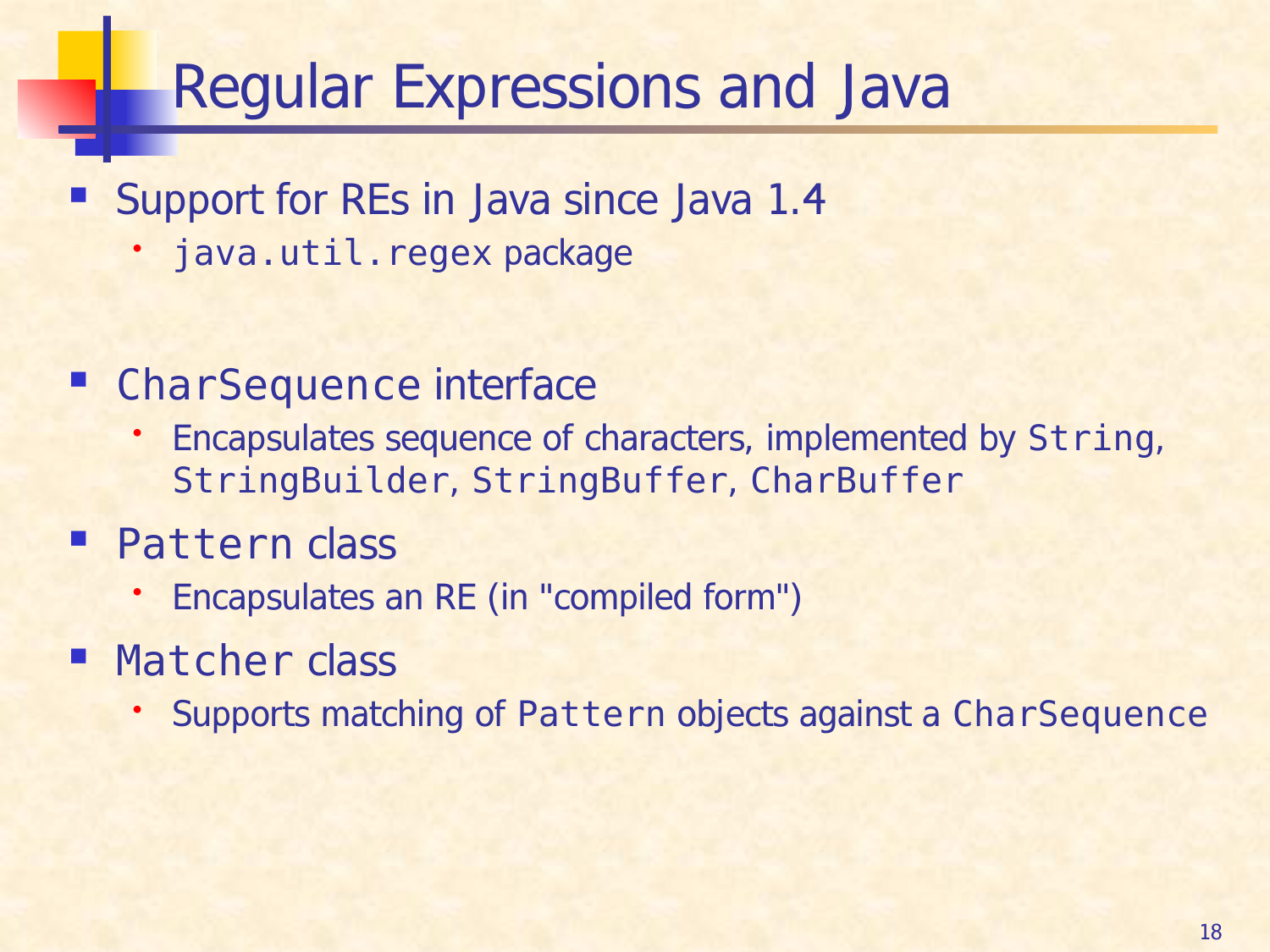

# Regular Expressions and Java
Support for REs in Java since Java 1.4
java.util.regex package

CharSequence interface
Encapsulates sequence of characters, implemented by String, StringBuilder, StringBuffer, CharBuffer
Pattern class
Encapsulates an RE (in "compiled form")
Matcher class
Supports matching of Pattern objects against a CharSequence
18